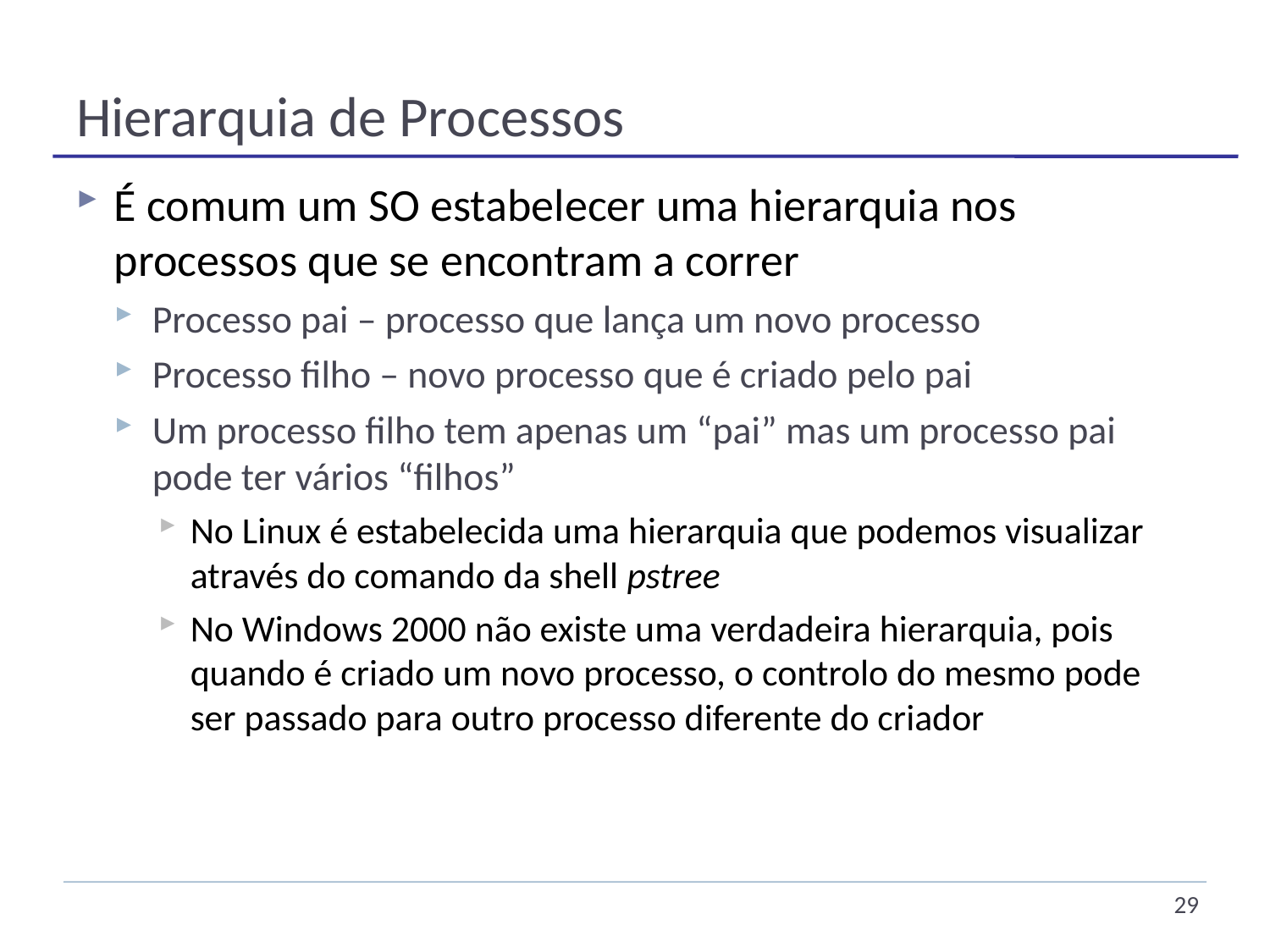

# Hierarquia de Processos
É comum um SO estabelecer uma hierarquia nos processos que se encontram a correr
Processo pai – processo que lança um novo processo
Processo filho – novo processo que é criado pelo pai
Um processo filho tem apenas um “pai” mas um processo pai pode ter vários “filhos”
No Linux é estabelecida uma hierarquia que podemos visualizar através do comando da shell pstree
No Windows 2000 não existe uma verdadeira hierarquia, pois quando é criado um novo processo, o controlo do mesmo pode ser passado para outro processo diferente do criador
29